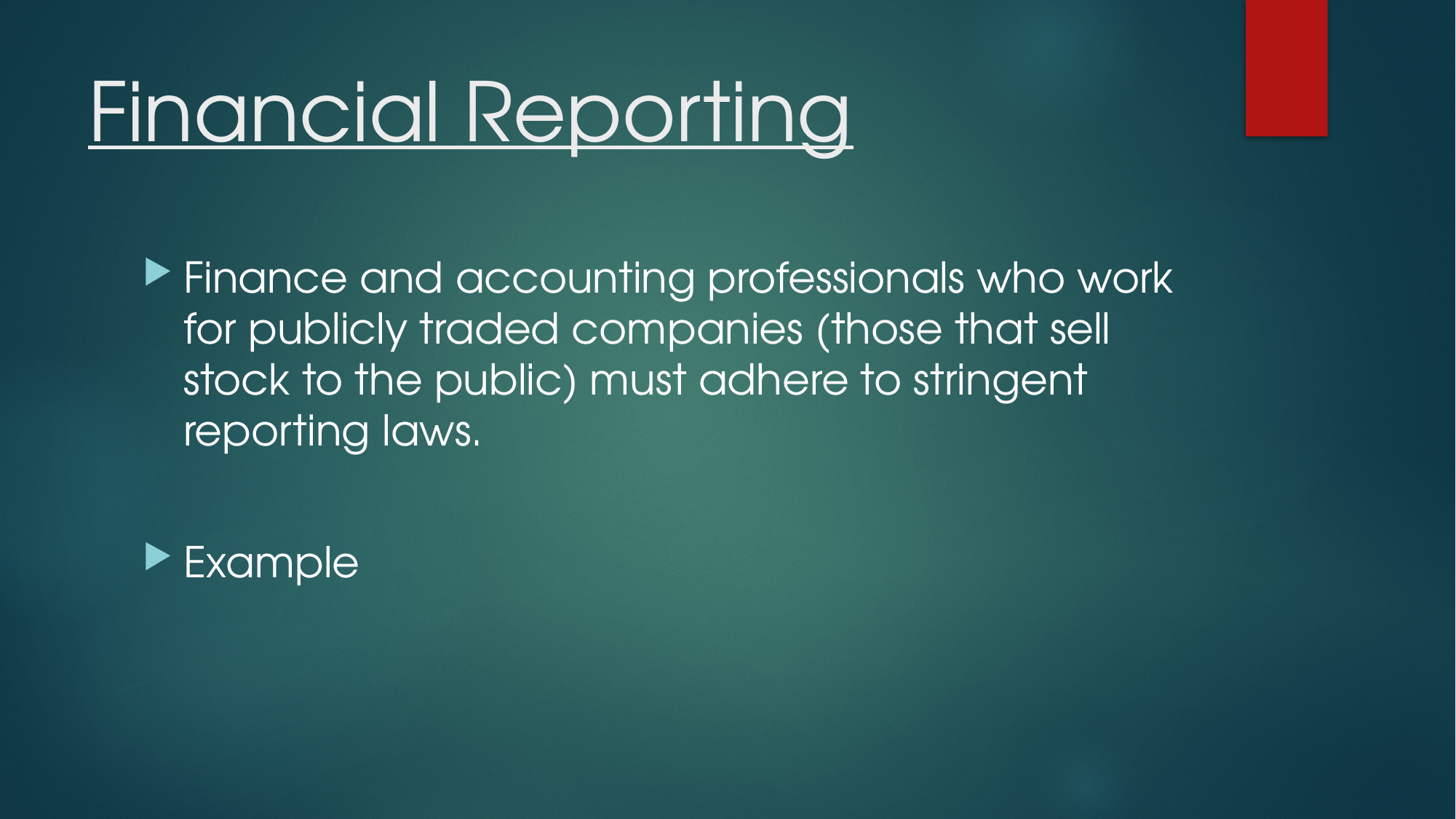

# Financial Reporting
Finance and accounting professionals who work for publicly traded companies (those that sell stock to the public) must adhere to stringent reporting laws.

Example